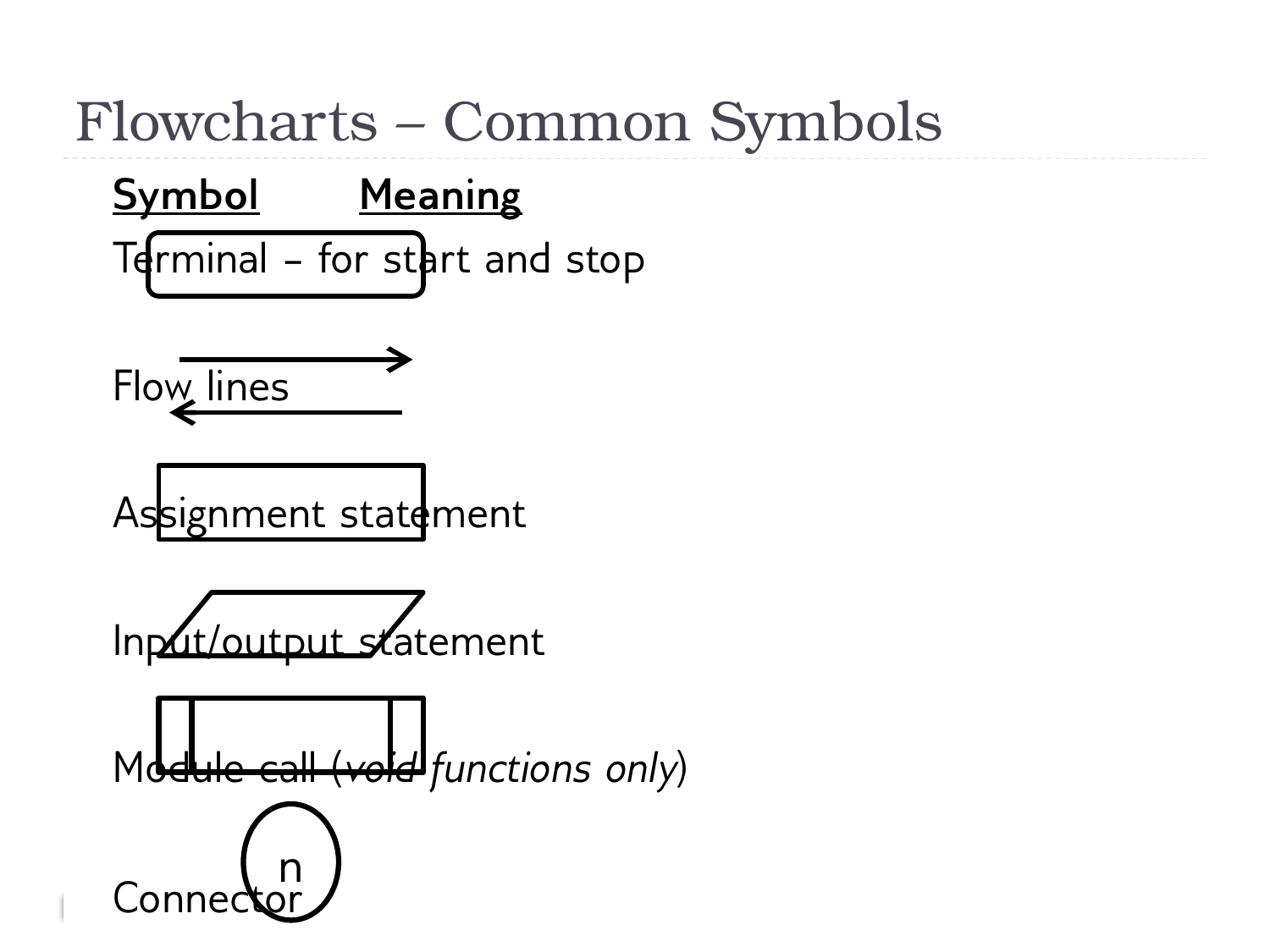

# Flowcharts – Common Symbols
		Symbol		Meaning
					Terminal – for start and stop

					Flow lines

					Assignment statement

					Input/output statement

					Module call (void functions only)

					Connector

n
9